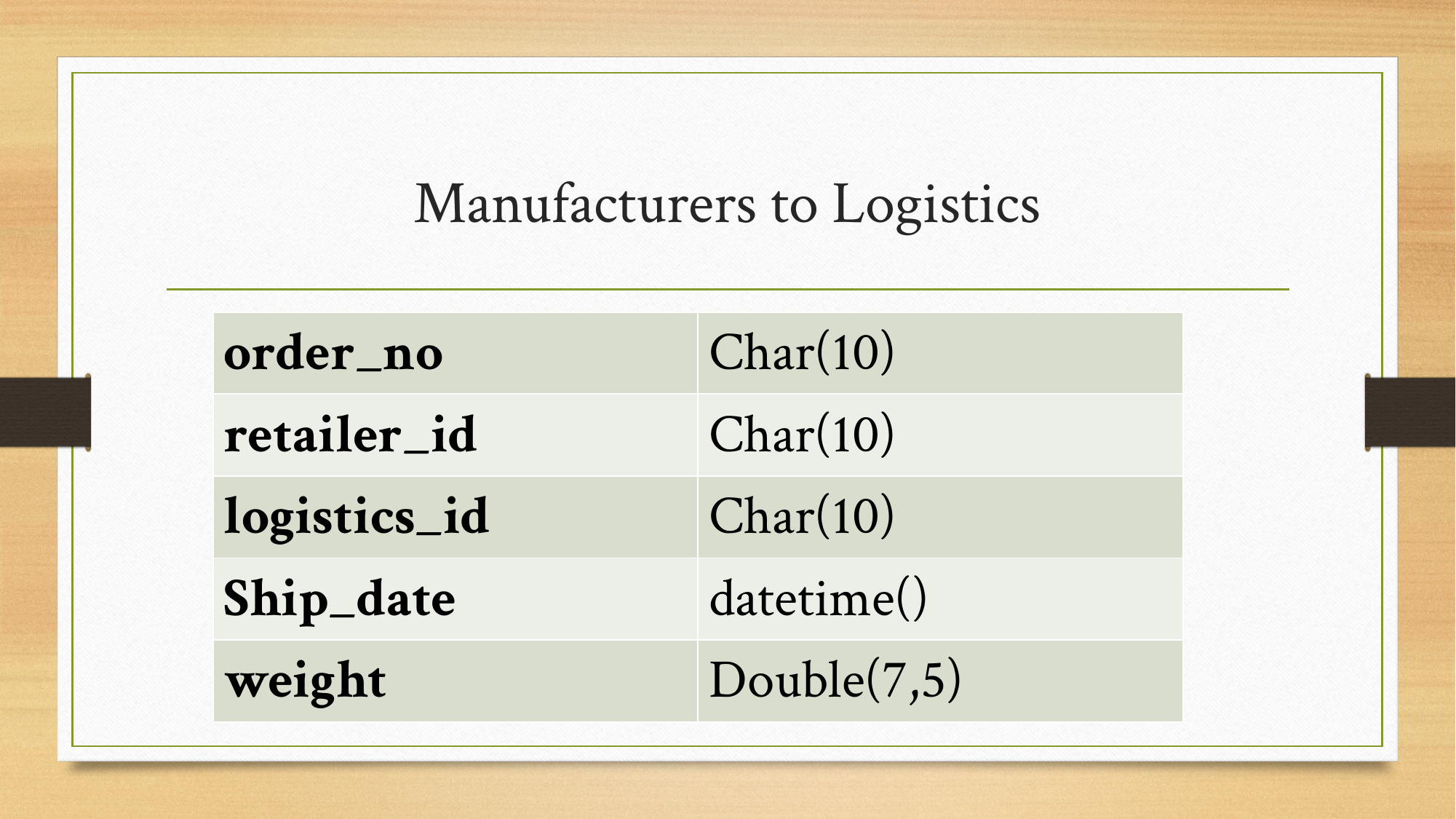

# Manufacturers to Logistics
| order\_no | Char(10) |
| --- | --- |
| retailer\_id | Char(10) |
| logistics\_id | Char(10) |
| Ship\_date | datetime() |
| weight | Double(7,5) |